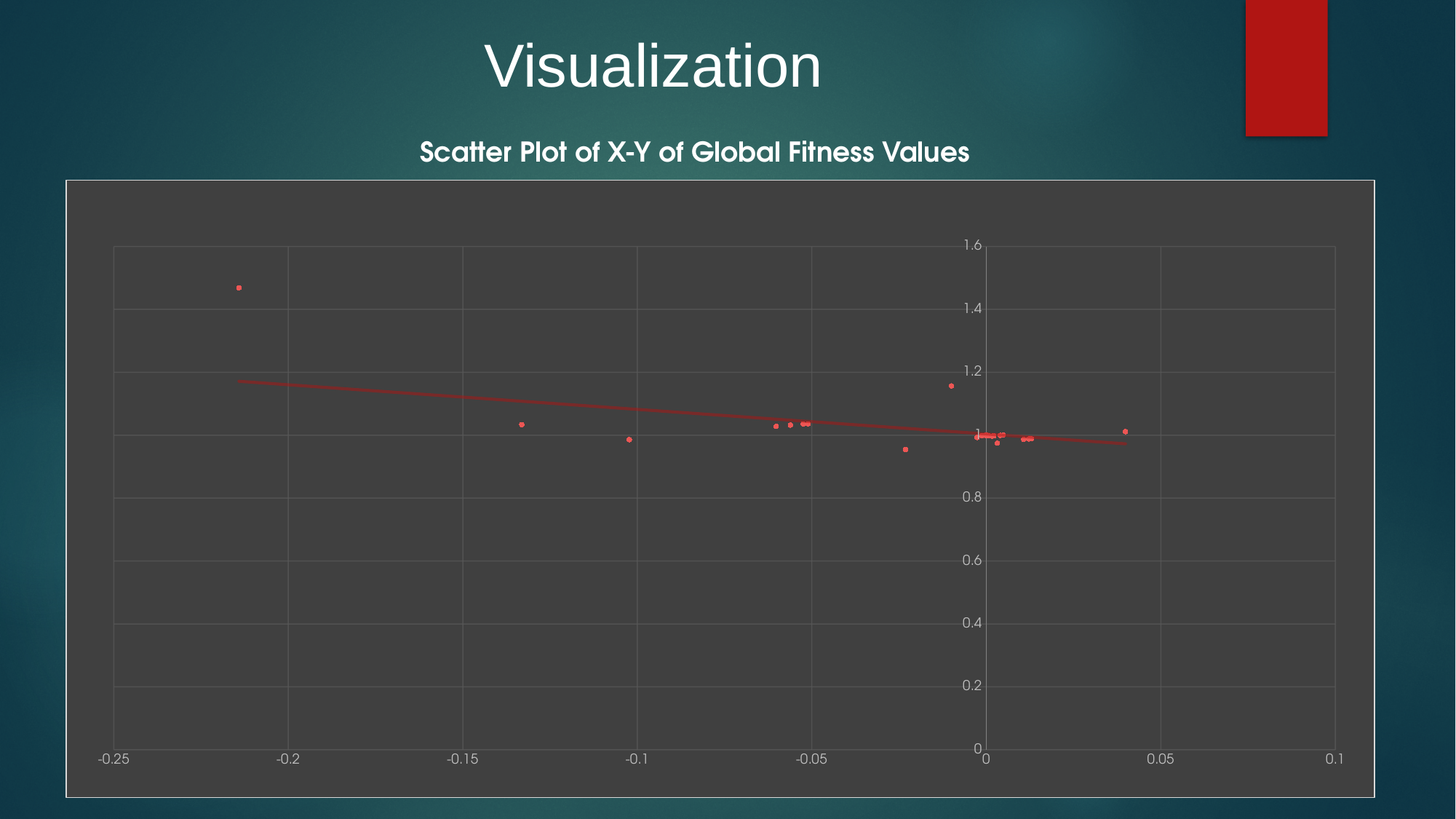

Visualization
Scatter Plot of X-Y of Global Fitness Values

### Chart

| Category | Y |
|---|---|